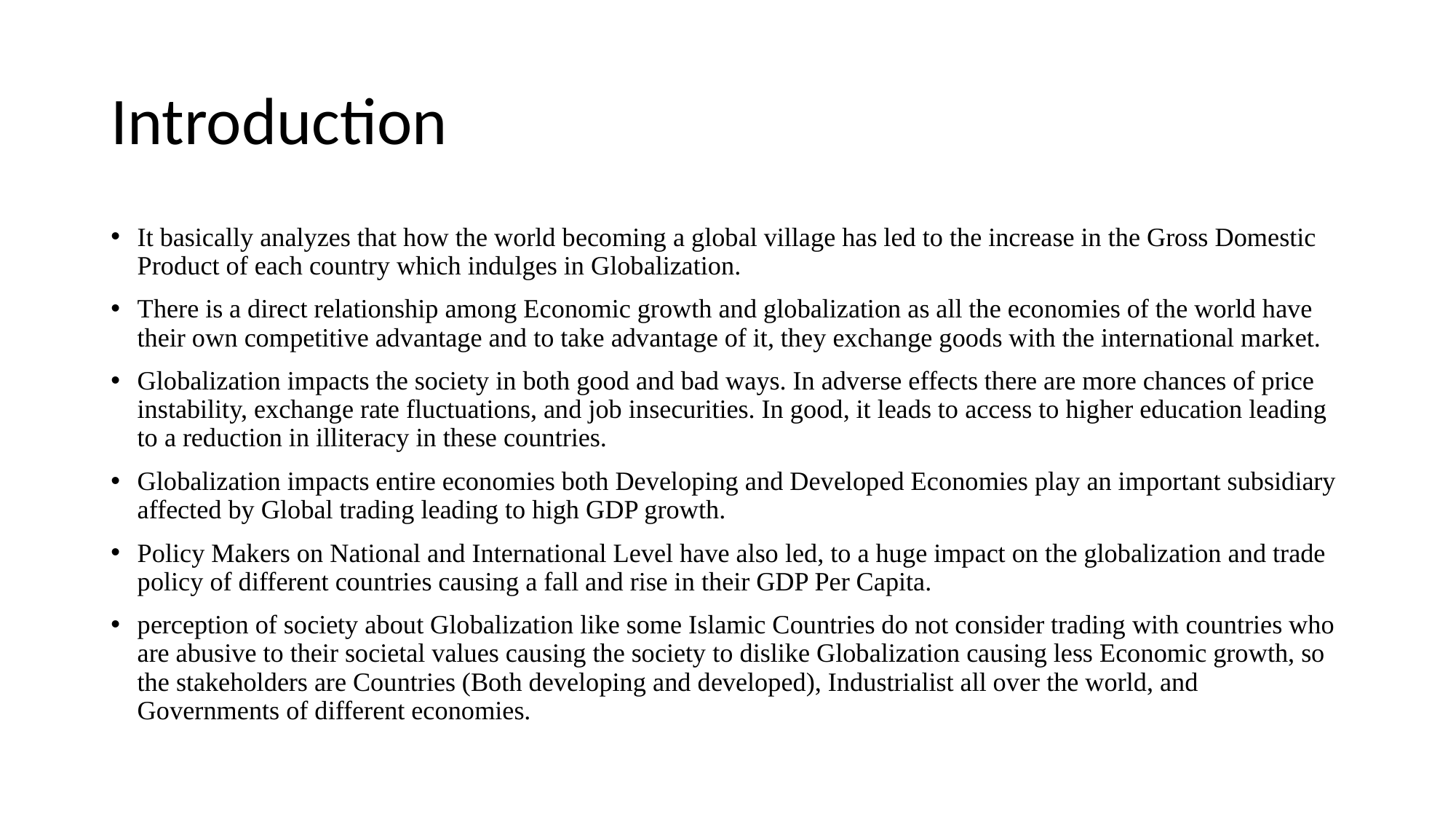

# Introduction
It basically analyzes that how the world becoming a global village has led to the increase in the Gross Domestic Product of each country which indulges in Globalization.
There is a direct relationship among Economic growth and globalization as all the economies of the world have their own competitive advantage and to take advantage of it, they exchange goods with the international market.
Globalization impacts the society in both good and bad ways. In adverse effects there are more chances of price instability, exchange rate fluctuations, and job insecurities. In good, it leads to access to higher education leading to a reduction in illiteracy in these countries.
Globalization impacts entire economies both Developing and Developed Economies play an important subsidiary affected by Global trading leading to high GDP growth.
Policy Makers on National and International Level have also led, to a huge impact on the globalization and trade policy of different countries causing a fall and rise in their GDP Per Capita.
perception of society about Globalization like some Islamic Countries do not consider trading with countries who are abusive to their societal values causing the society to dislike Globalization causing less Economic growth, so the stakeholders are Countries (Both developing and developed), Industrialist all over the world, and Governments of different economies.